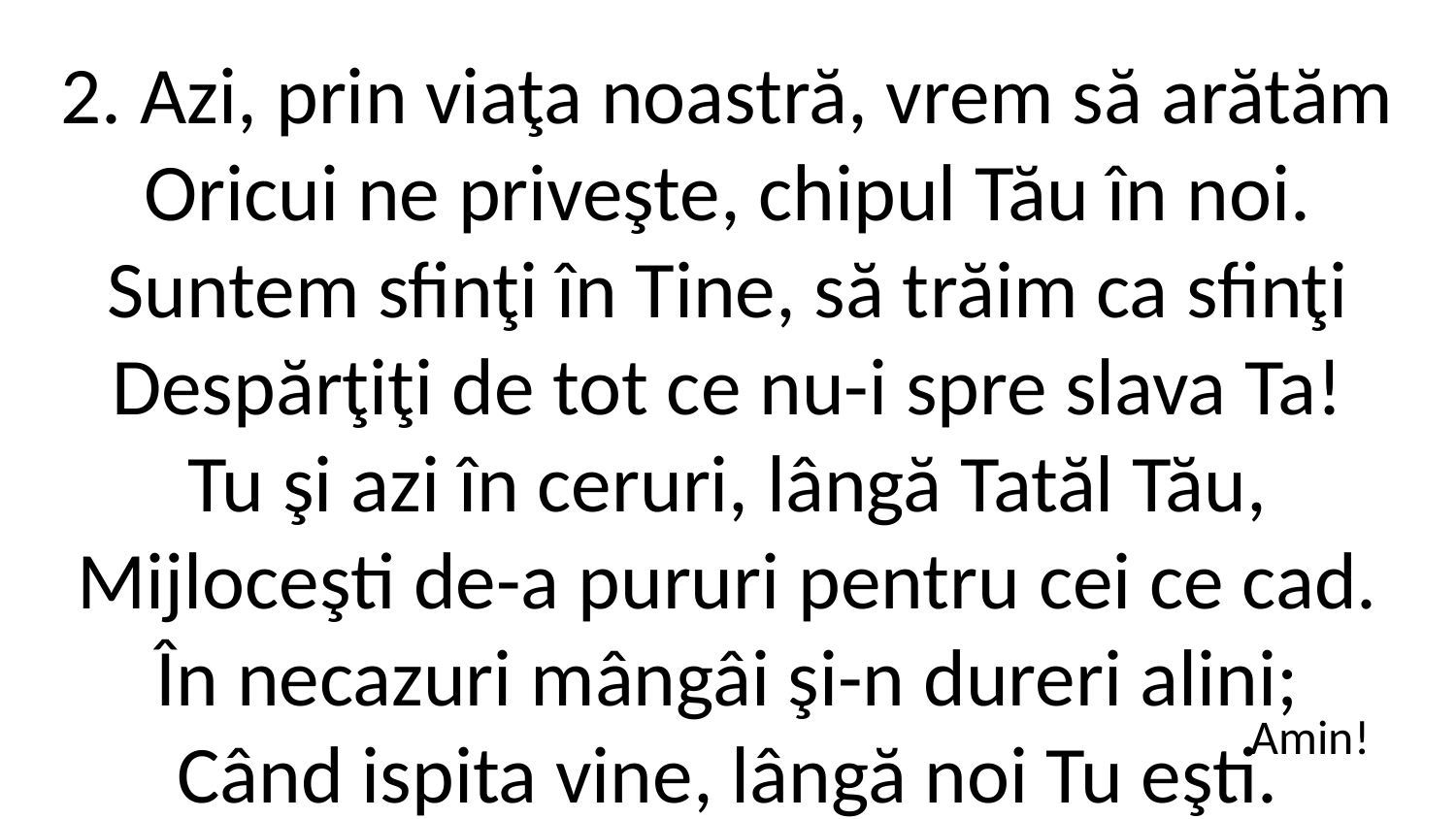

2. Azi, prin viaţa noastră, vrem să arătăm
Oricui ne priveşte, chipul Tău în noi.
Suntem sfinţi în Tine, să trăim ca sfinţi
Despărţiţi de tot ce nu-i spre slava Ta!
Tu şi azi în ceruri, lângă Tatăl Tău,
Mijloceşti de-a pururi pentru cei ce cad.
În necazuri mângâi şi-n dureri alini;
Când ispita vine, lângă noi Tu eşti.

Amin!